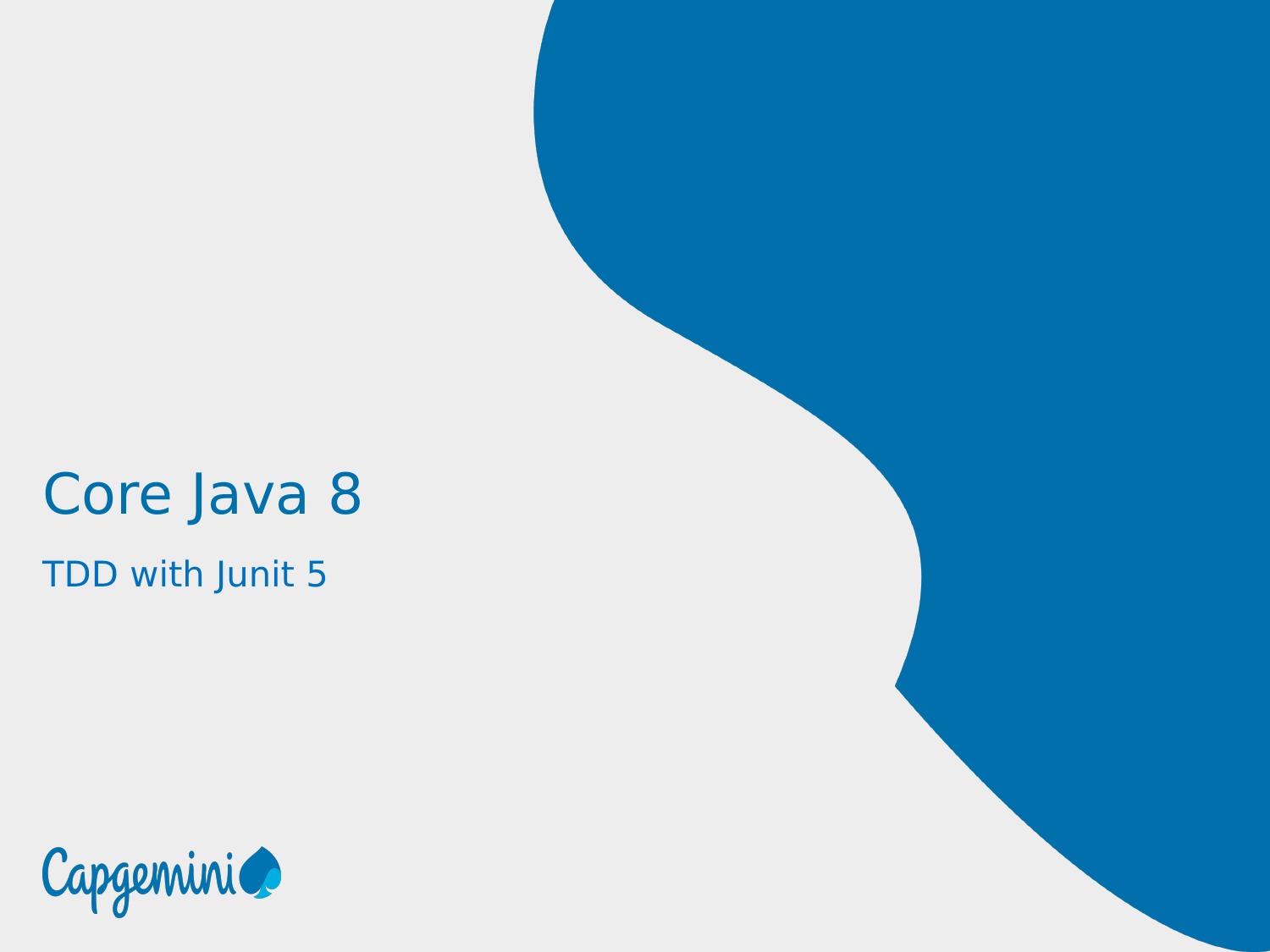

# Core Java 8

TDD with Junit 5